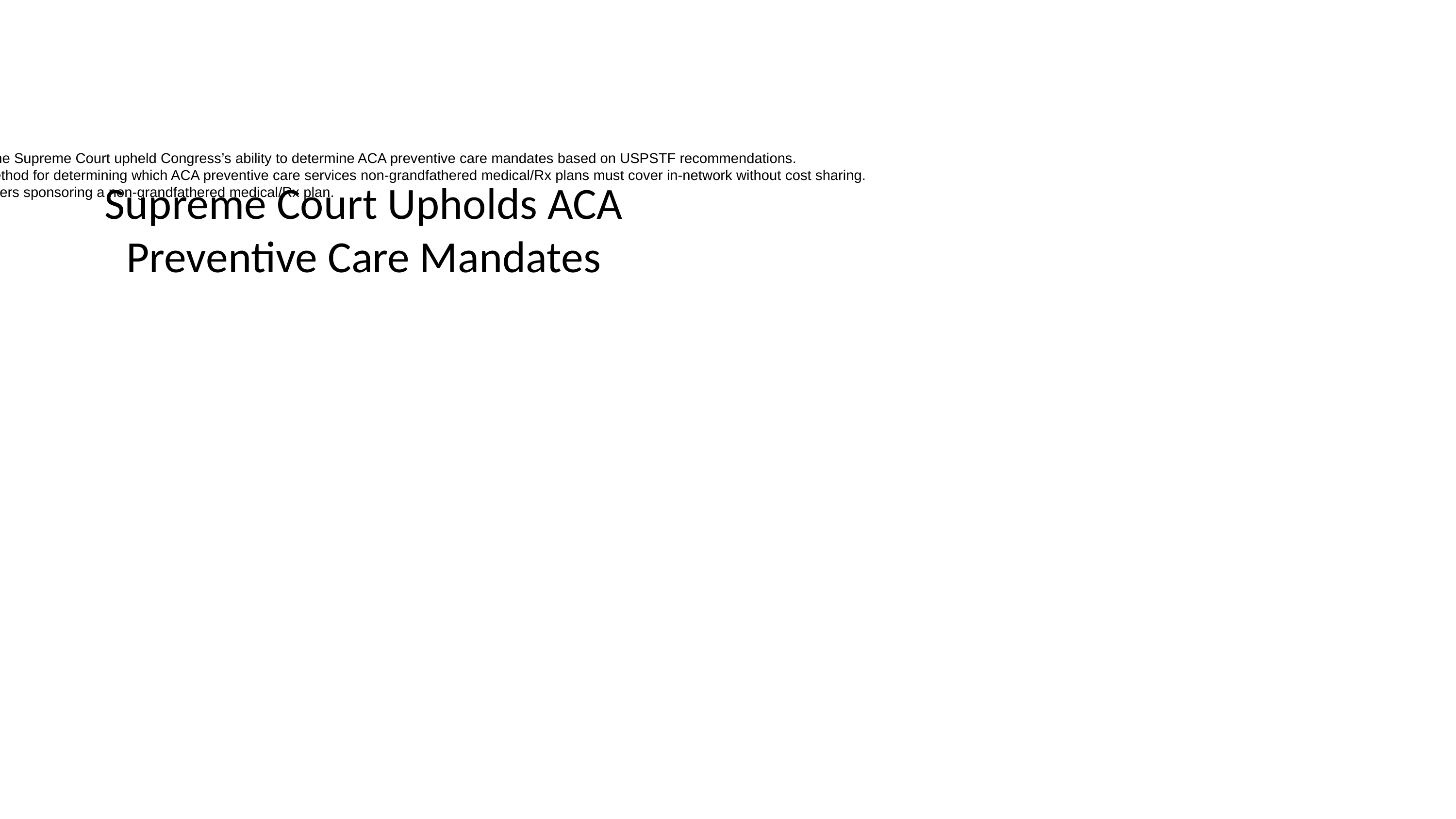

• On June 27, 2025, the Supreme Court upheld Congress’s ability to determine ACA preventive care mandates based on USPSTF recommendations.
• No change to the method for determining which ACA preventive care services non-grandfathered medical/Rx plans must cover in-network without cost sharing.
• Applies to all employers sponsoring a non-grandfathered medical/Rx plan.
# Supreme Court Upholds ACA Preventive Care Mandates